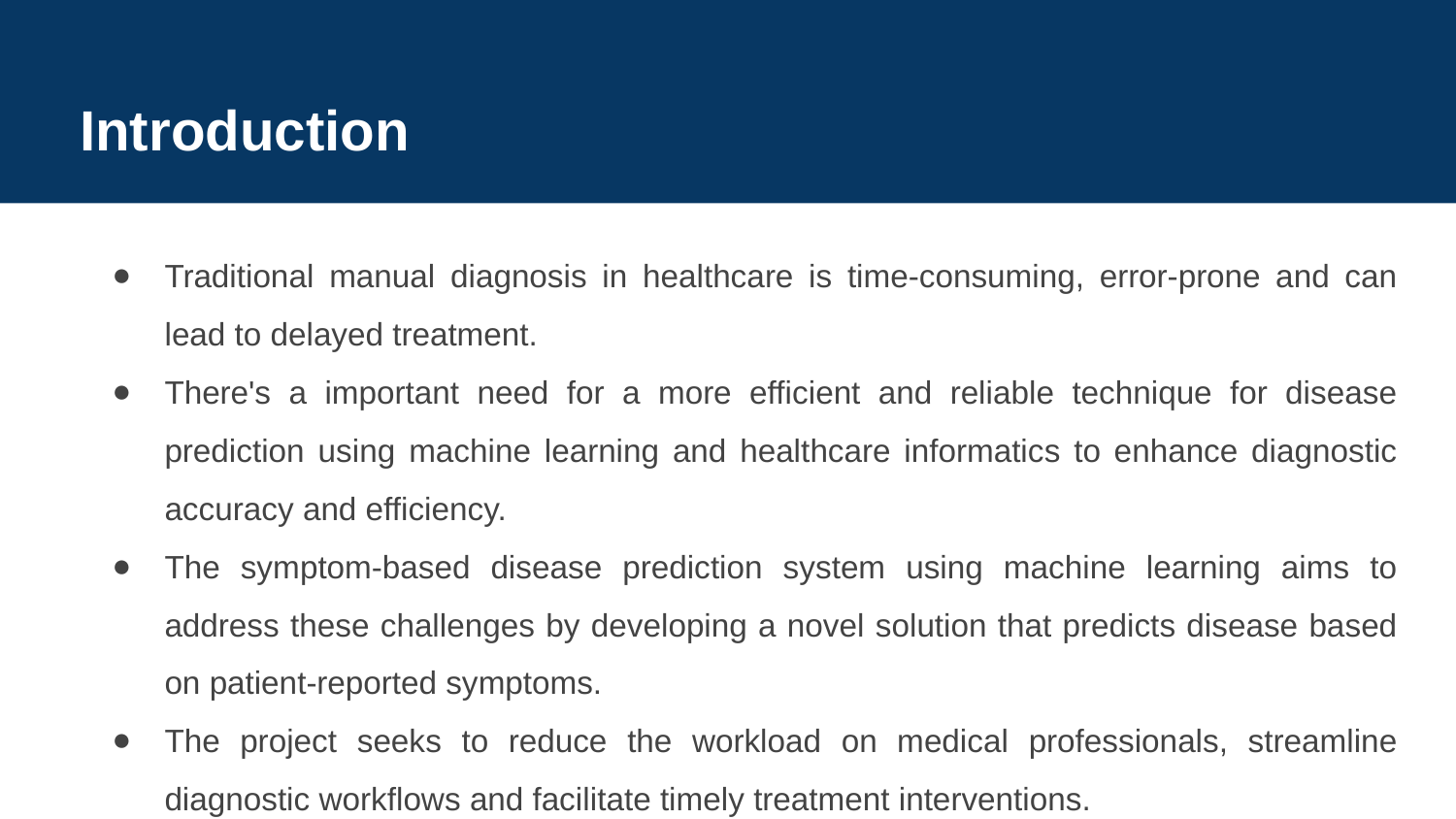

# Introduction
Traditional manual diagnosis in healthcare is time-consuming, error-prone and can lead to delayed treatment.
There's a important need for a more efficient and reliable technique for disease prediction using machine learning and healthcare informatics to enhance diagnostic accuracy and efficiency.
The symptom-based disease prediction system using machine learning aims to address these challenges by developing a novel solution that predicts disease based on patient-reported symptoms.
The project seeks to reduce the workload on medical professionals, streamline diagnostic workflows and facilitate timely treatment interventions.